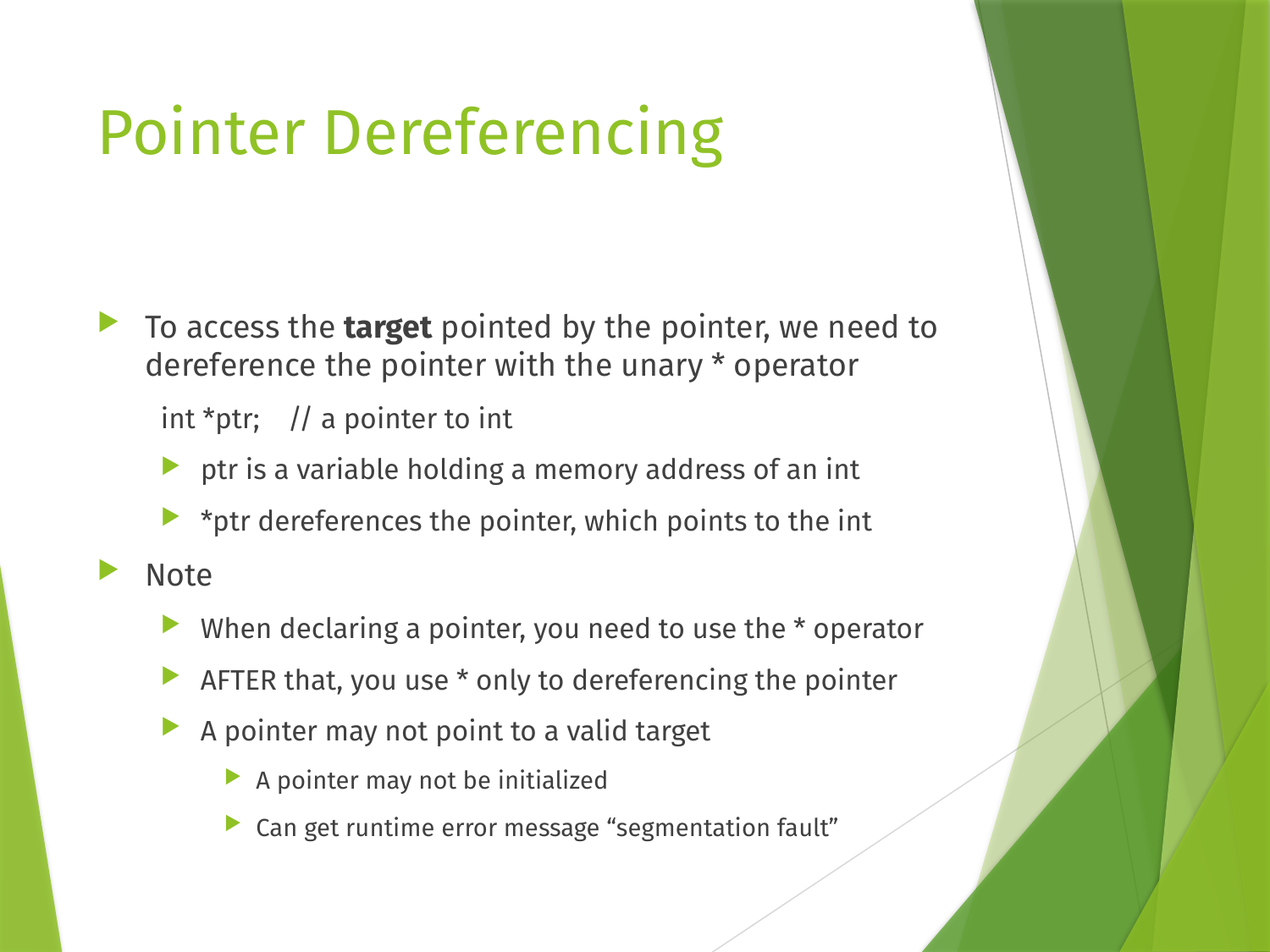

# Pointer Dereferencing
To access the target pointed by the pointer, we need to dereference the pointer with the unary * operator
int *ptr;	// a pointer to int
ptr is a variable holding a memory address of an int
*ptr dereferences the pointer, which points to the int
Note
When declaring a pointer, you need to use the * operator
AFTER that, you use * only to dereferencing the pointer
A pointer may not point to a valid target
A pointer may not be initialized
Can get runtime error message “segmentation fault”